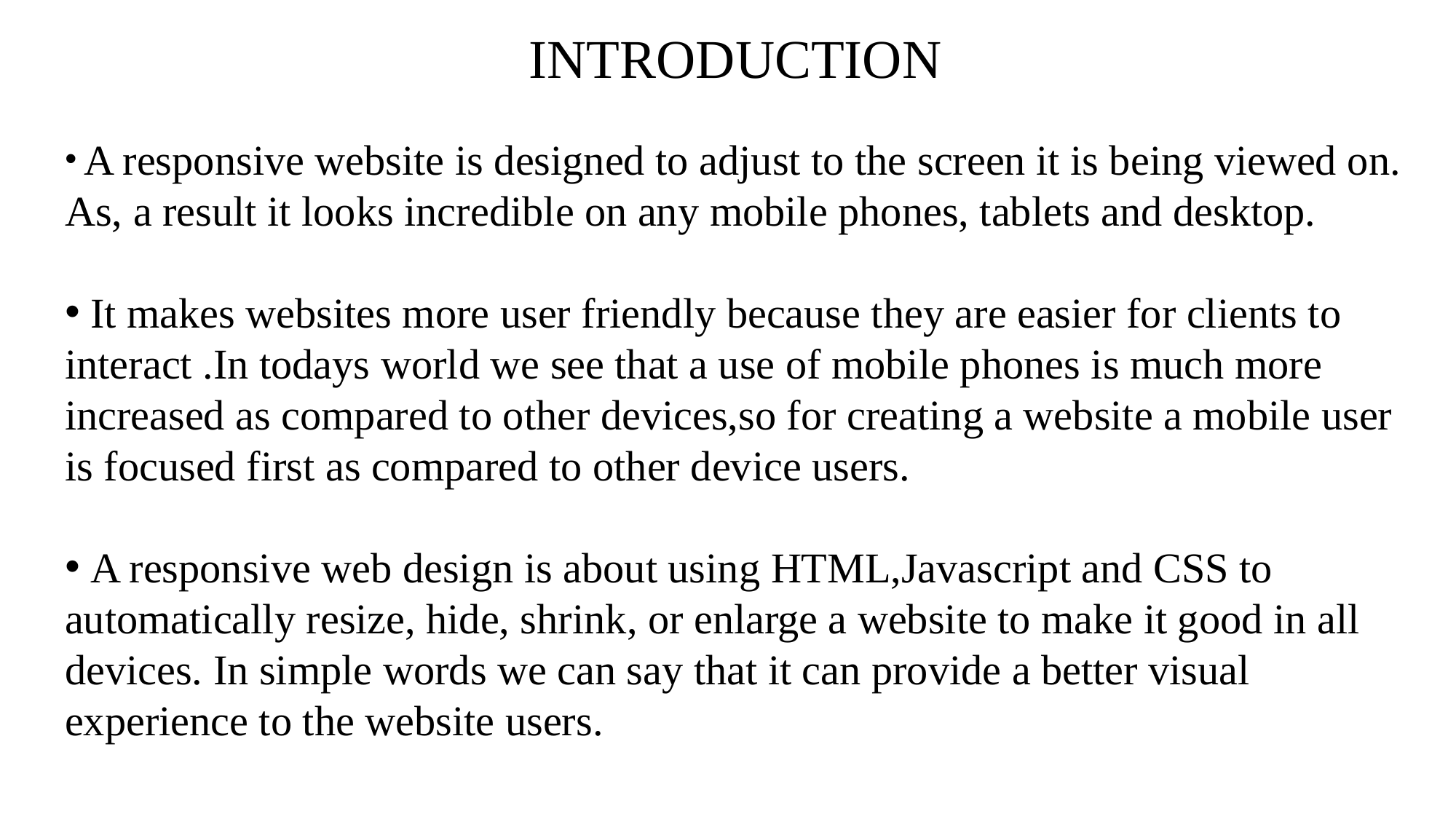

INTRODUCTION
 A responsive website is designed to adjust to the screen it is being viewed on. As, a result it looks incredible on any mobile phones, tablets and desktop.

 It makes websites more user friendly because they are easier for clients to   interact .In todays world we see that a use of mobile phones is much more increased as compared to other devices,so for creating a website a mobile user is focused first as compared to other device users.

 A responsive web design is about using HTML,Javascript and CSS to automatically resize, hide, shrink, or enlarge a website to make it good in all devices. In simple words we can say that it can provide a better visual experience to the website users.